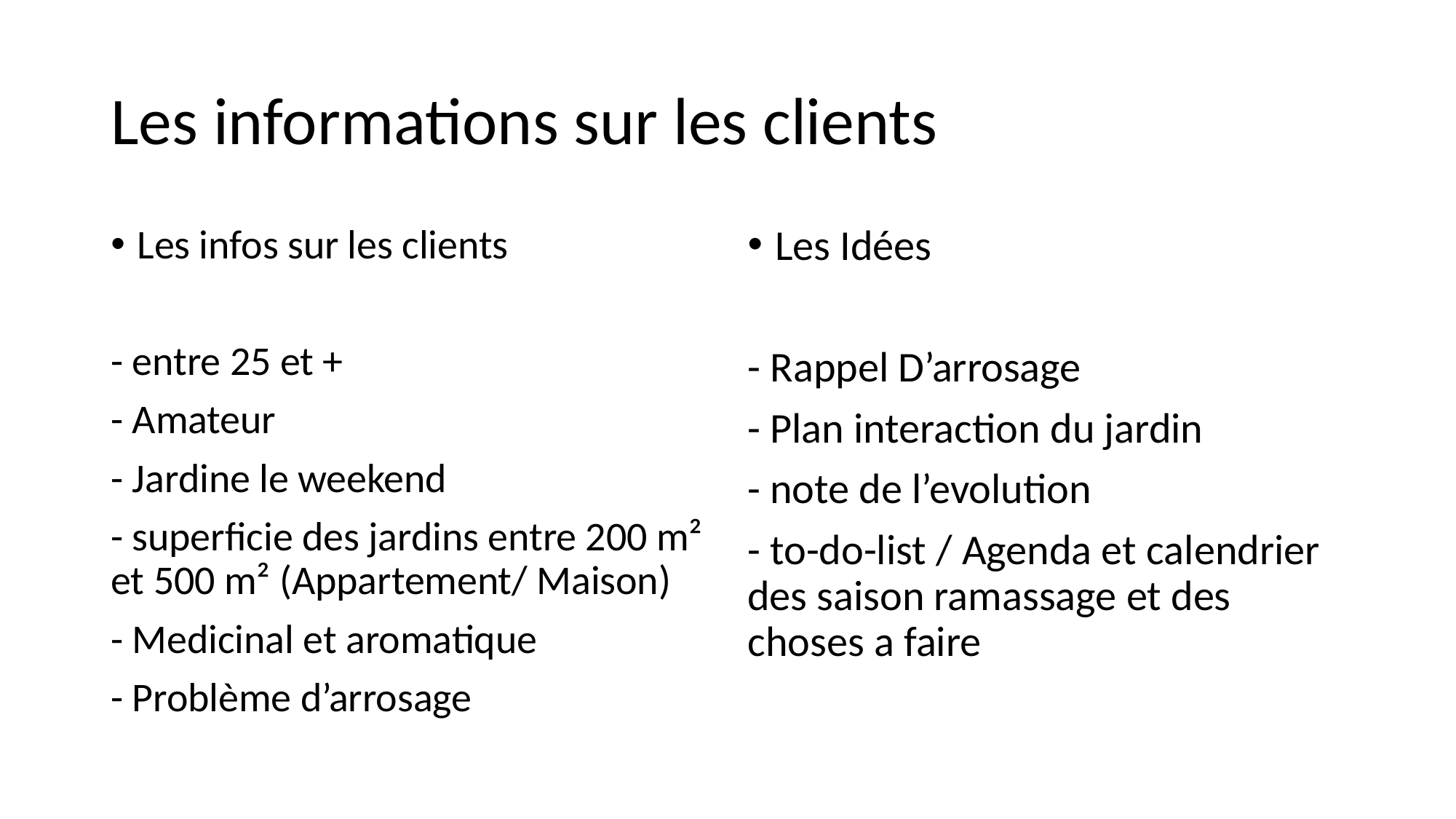

# Les informations sur les clients
Les infos sur les clients

- entre 25 et +
- Amateur
- Jardine le weekend
- superficie des jardins entre 200 m² et 500 m² (Appartement/ Maison)
- Medicinal et aromatique
- Problème d’arrosage
Les Idées

- Rappel D’arrosage
- Plan interaction du jardin
- note de l’evolution
- to-do-list / Agenda et calendrier des saison ramassage et des choses a faire